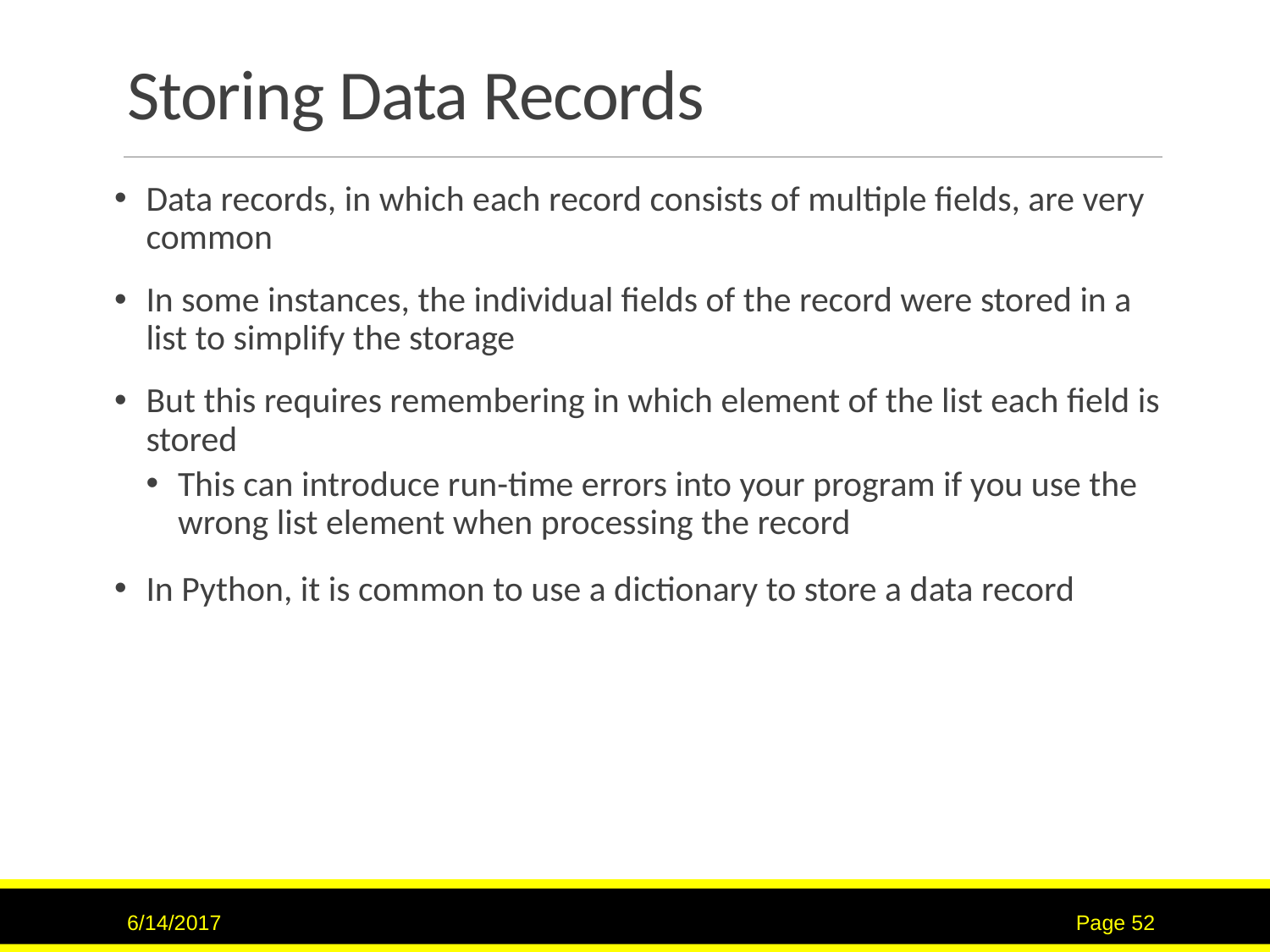

# Storing Data Records
Data records, in which each record consists of multiple fields, are very common
In some instances, the individual fields of the record were stored in a list to simplify the storage
But this requires remembering in which element of the list each field is stored
This can introduce run-time errors into your program if you use the wrong list element when processing the record
In Python, it is common to use a dictionary to store a data record
6/14/2017
Page 52